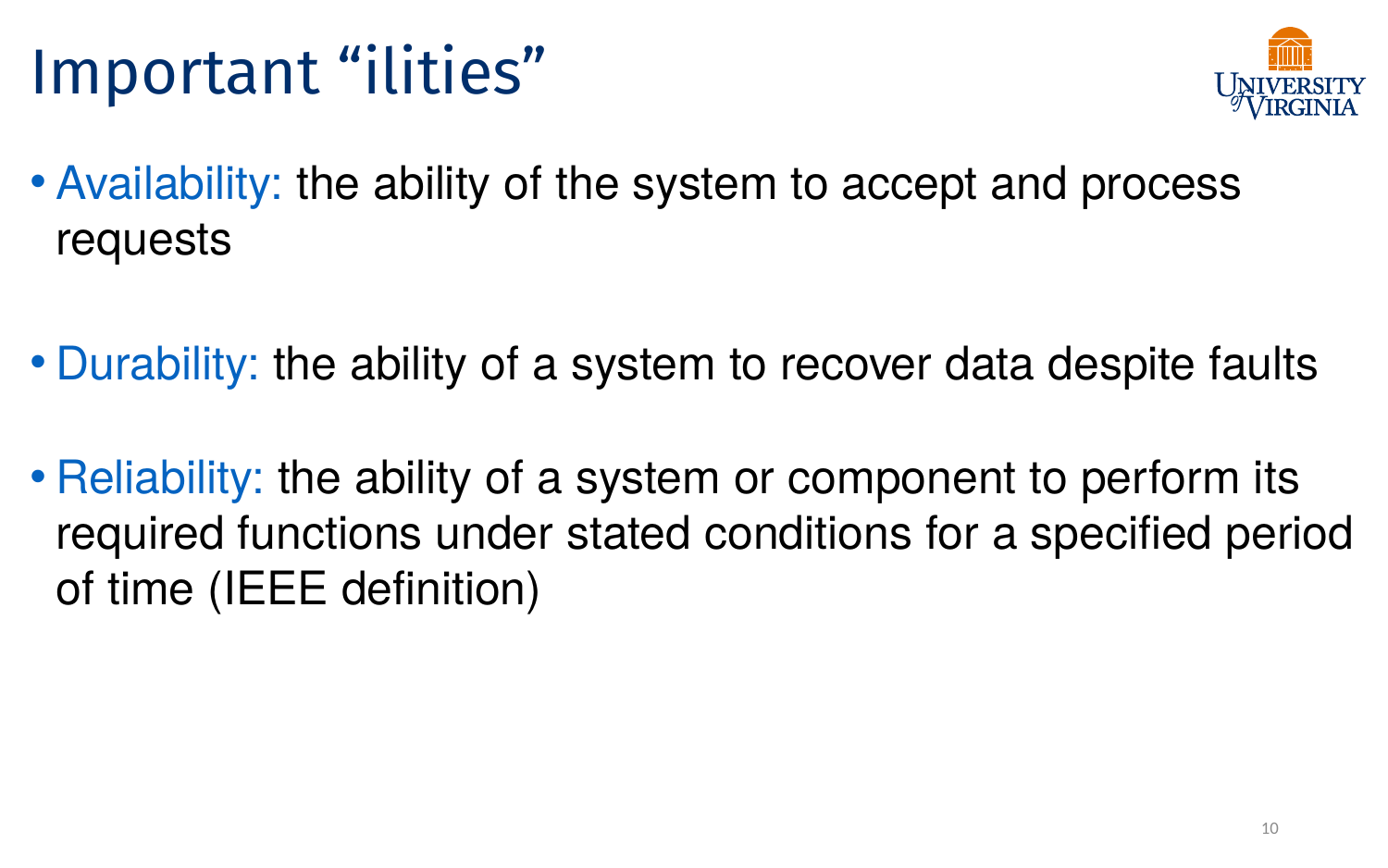

# Important “ilities”
Availability: the ability of the system to accept and process requests

Durability: the ability of a system to recover data despite faults

Reliability: the ability of a system or component to perform its required functions under stated conditions for a specified period of time (IEEE definition)
10